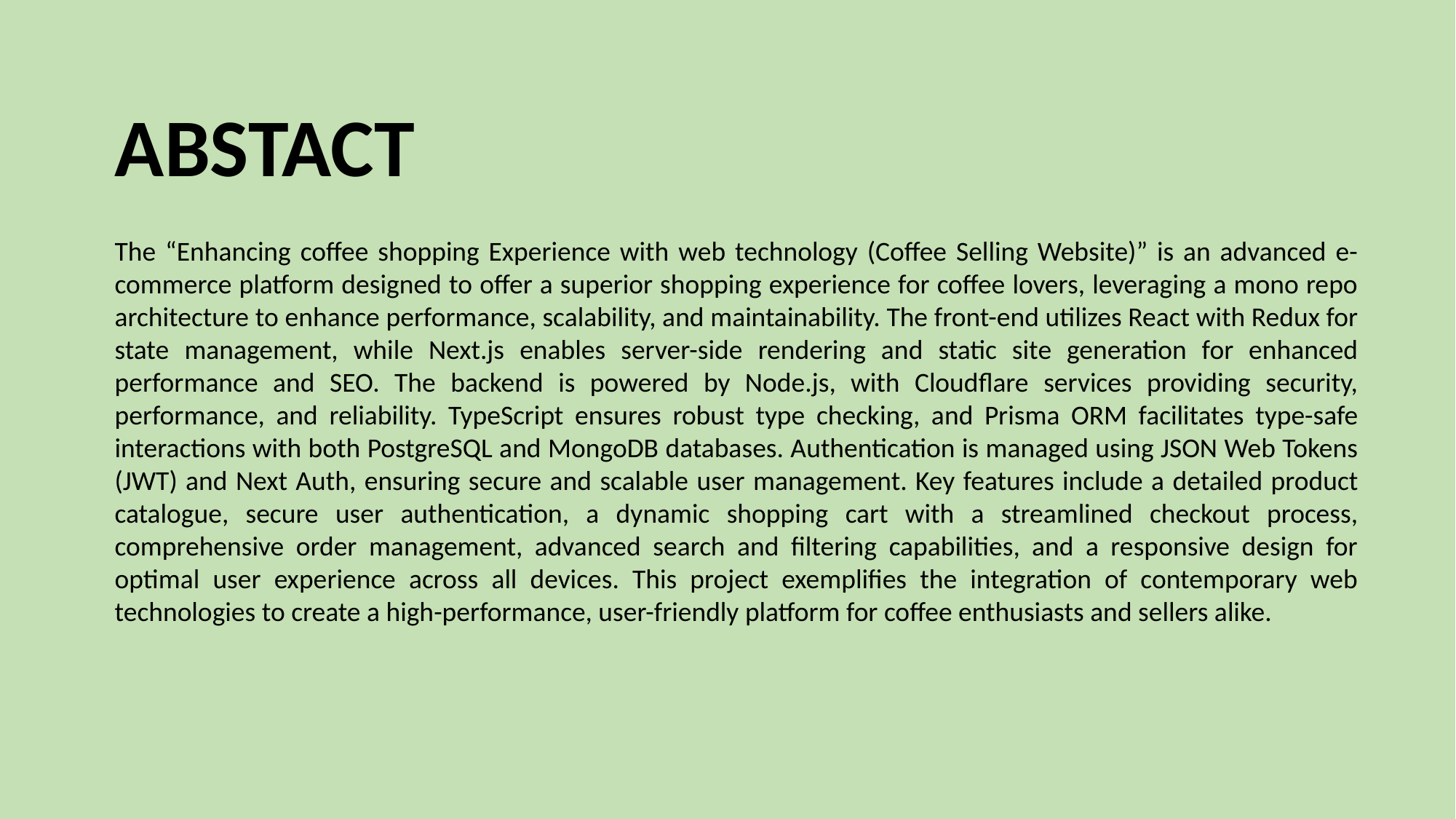

ABSTACT
The “Enhancing coffee shopping Experience with web technology (Coffee Selling Website)” is an advanced e-commerce platform designed to offer a superior shopping experience for coffee lovers, leveraging a mono repo architecture to enhance performance, scalability, and maintainability. The front-end utilizes React with Redux for state management, while Next.js enables server-side rendering and static site generation for enhanced performance and SEO. The backend is powered by Node.js, with Cloudflare services providing security, performance, and reliability. TypeScript ensures robust type checking, and Prisma ORM facilitates type-safe interactions with both PostgreSQL and MongoDB databases. Authentication is managed using JSON Web Tokens (JWT) and Next Auth, ensuring secure and scalable user management. Key features include a detailed product catalogue, secure user authentication, a dynamic shopping cart with a streamlined checkout process, comprehensive order management, advanced search and filtering capabilities, and a responsive design for optimal user experience across all devices. This project exemplifies the integration of contemporary web technologies to create a high-performance, user-friendly platform for coffee enthusiasts and sellers alike.